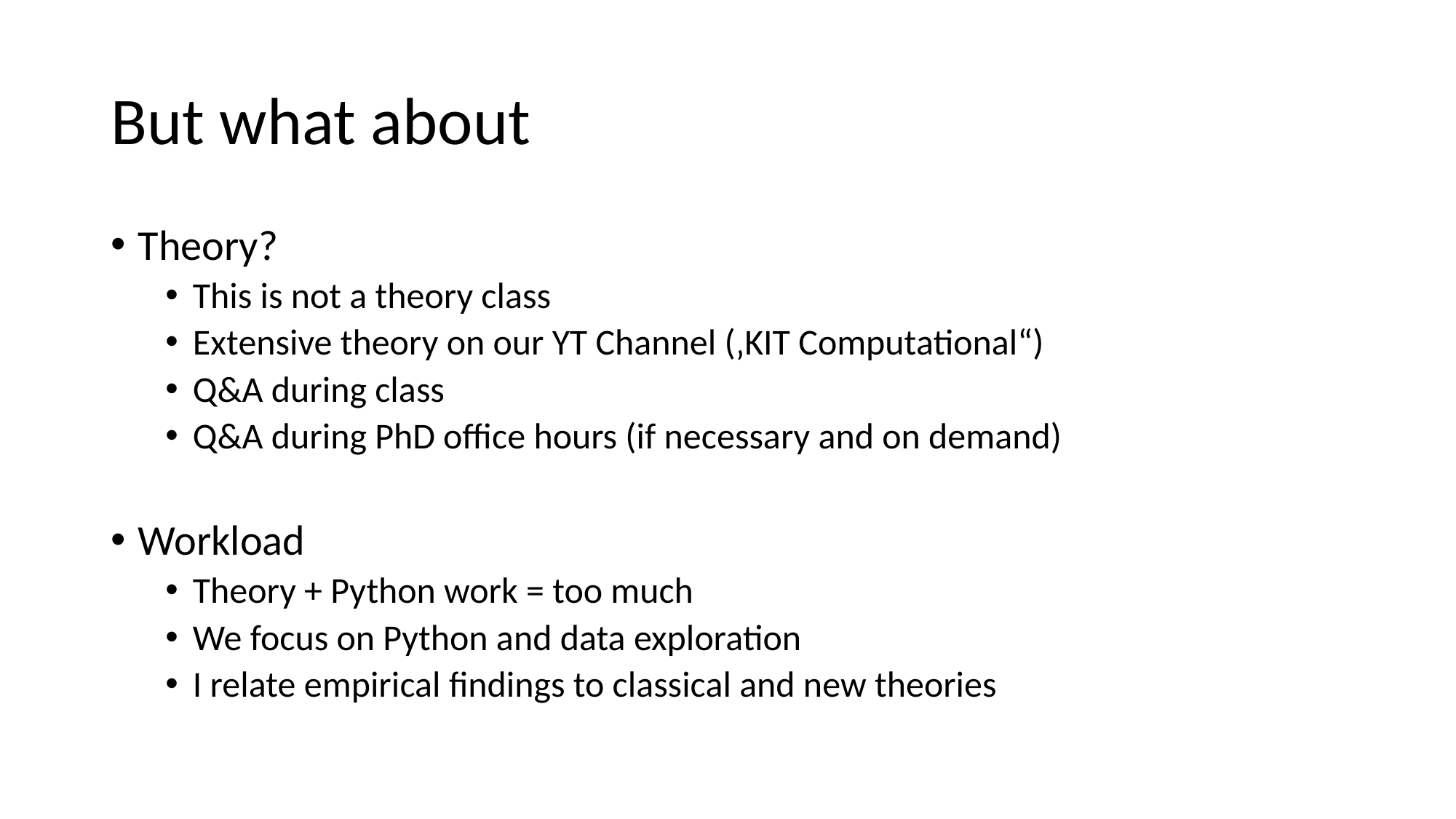

# But what about
Theory?
This is not a theory class
Extensive theory on our YT Channel (‚KIT Computational“)
Q&A during class
Q&A during PhD office hours (if necessary and on demand)

Workload
Theory + Python work = too much
We focus on Python and data exploration
I relate empirical findings to classical and new theories